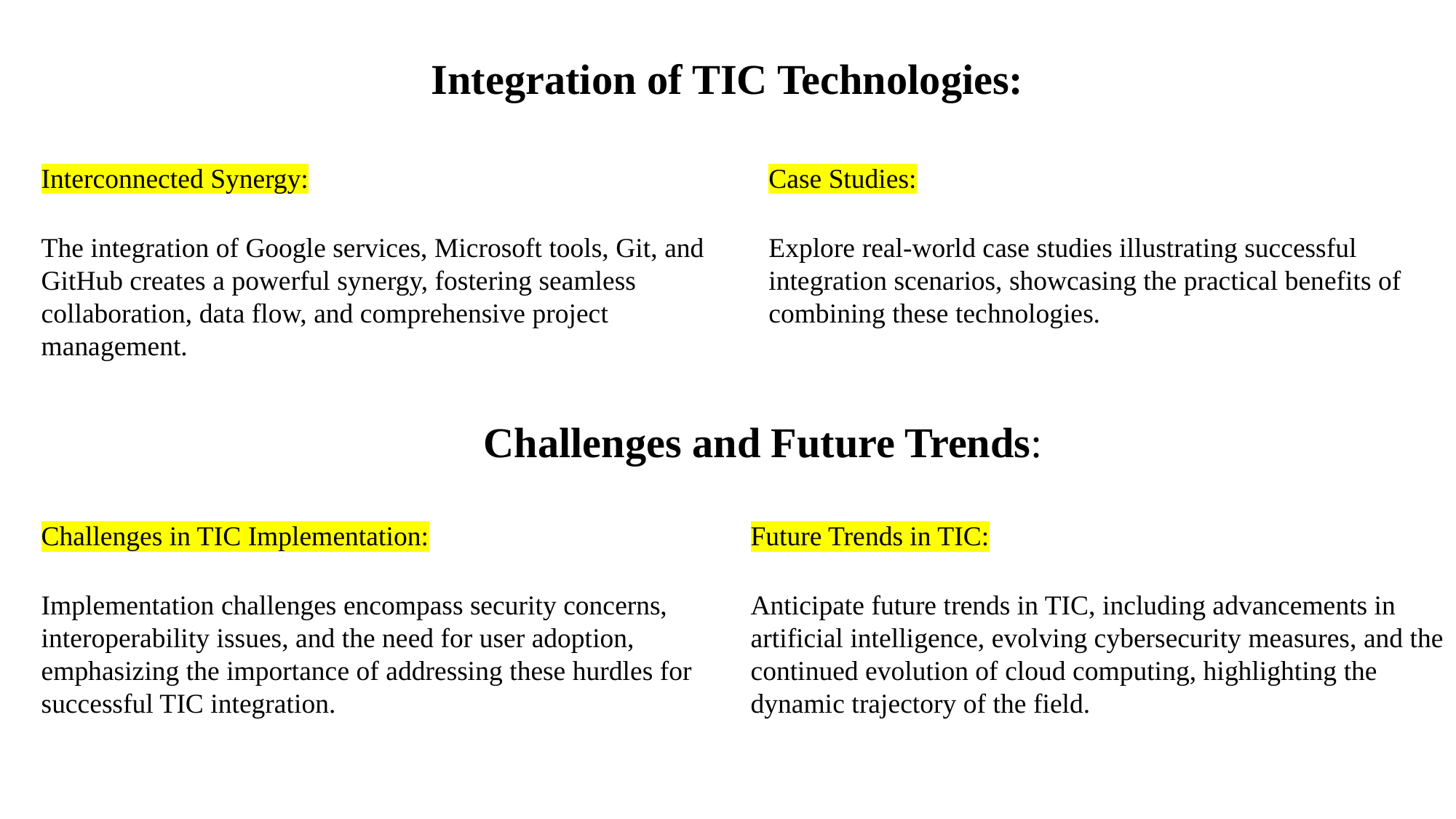

Integration of TIC Technologies:
Interconnected Synergy:
The integration of Google services, Microsoft tools, Git, and GitHub creates a powerful synergy, fostering seamless collaboration, data flow, and comprehensive project management.
Case Studies:
Explore real-world case studies illustrating successful integration scenarios, showcasing the practical benefits of combining these technologies.
 Challenges and Future Trends:
Challenges in TIC Implementation:
Implementation challenges encompass security concerns, interoperability issues, and the need for user adoption, emphasizing the importance of addressing these hurdles for successful TIC integration.
Future Trends in TIC:
Anticipate future trends in TIC, including advancements in artificial intelligence, evolving cybersecurity measures, and the continued evolution of cloud computing, highlighting the dynamic trajectory of the field.